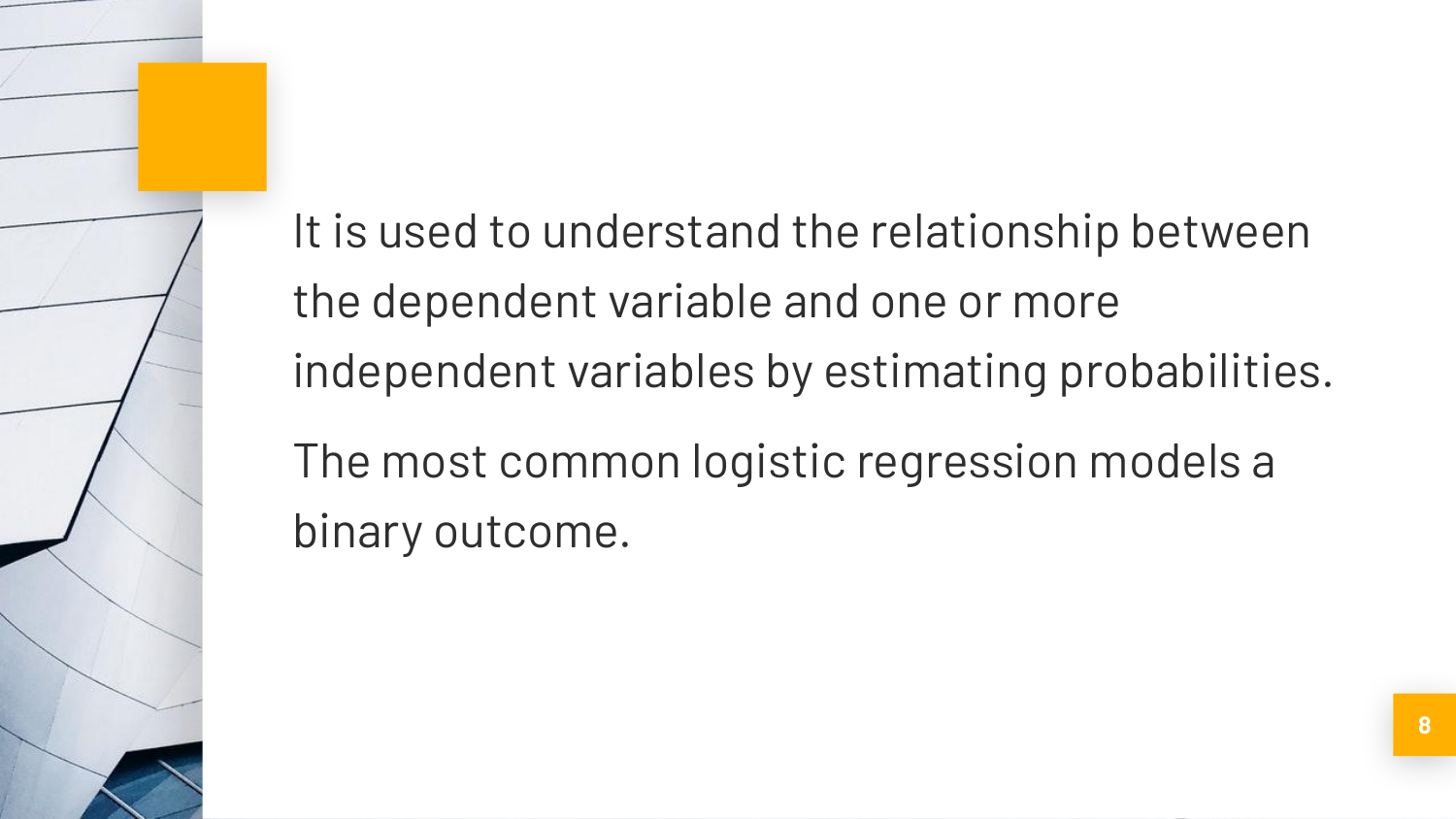

It is used to understand the relationship between the dependent variable and one or more independent variables by estimating probabilities.
The most common logistic regression models a binary outcome.

8